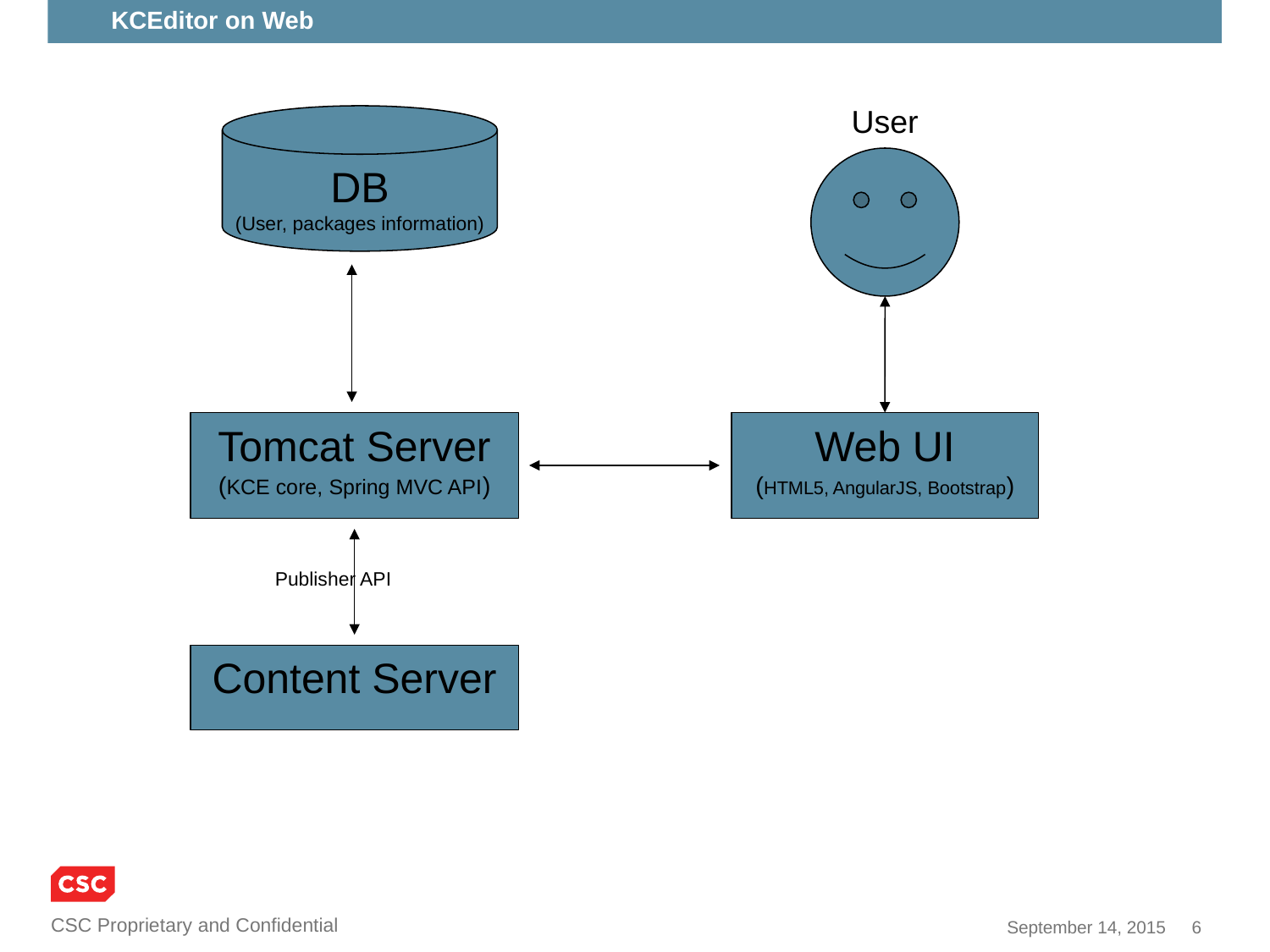

KCEditor on Web
User
DB
(User, packages information)

Tomcat Server
(KCE core, Spring MVC API)
Web UI
(HTML5, AngularJS, Bootstrap)
Publisher API
Content Server